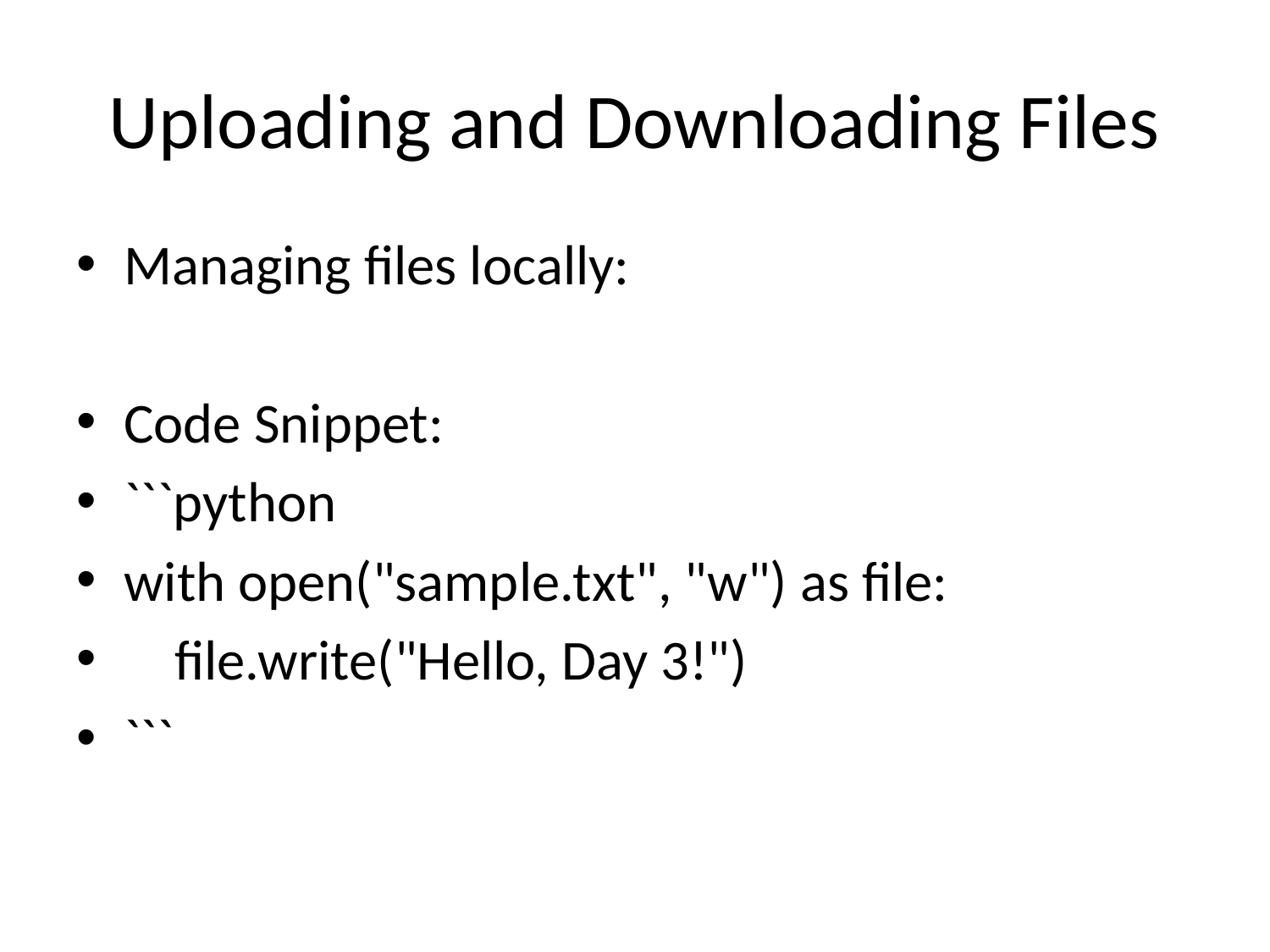

# Uploading and Downloading Files
Managing files locally:

Code Snippet:
```python
with open("sample.txt", "w") as file:
    file.write("Hello, Day 3!")
```